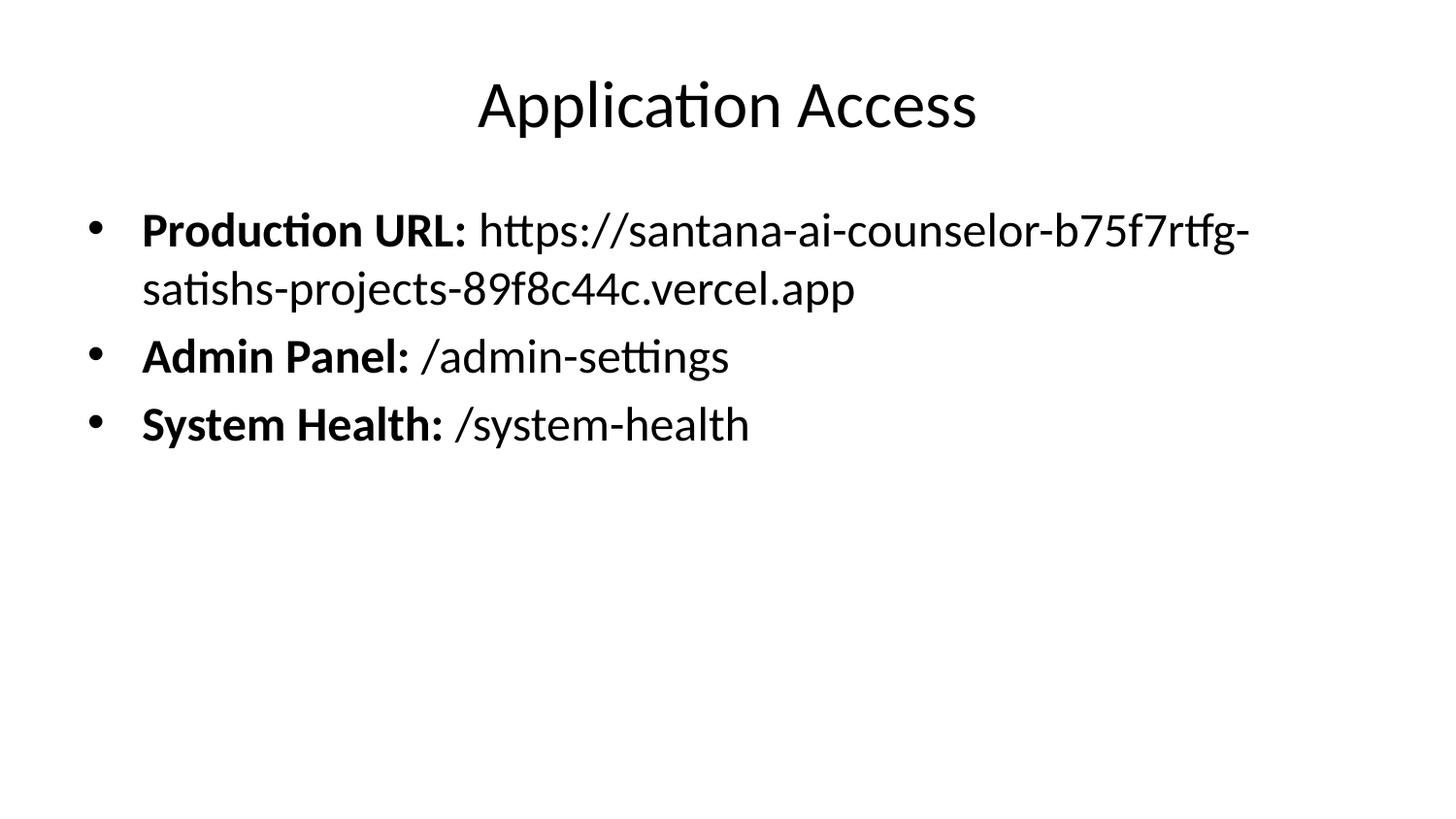

# Application Access
Production URL: https://santana-ai-counselor-b75f7rtfg-satishs-projects-89f8c44c.vercel.app
Admin Panel: /admin-settings
System Health: /system-health